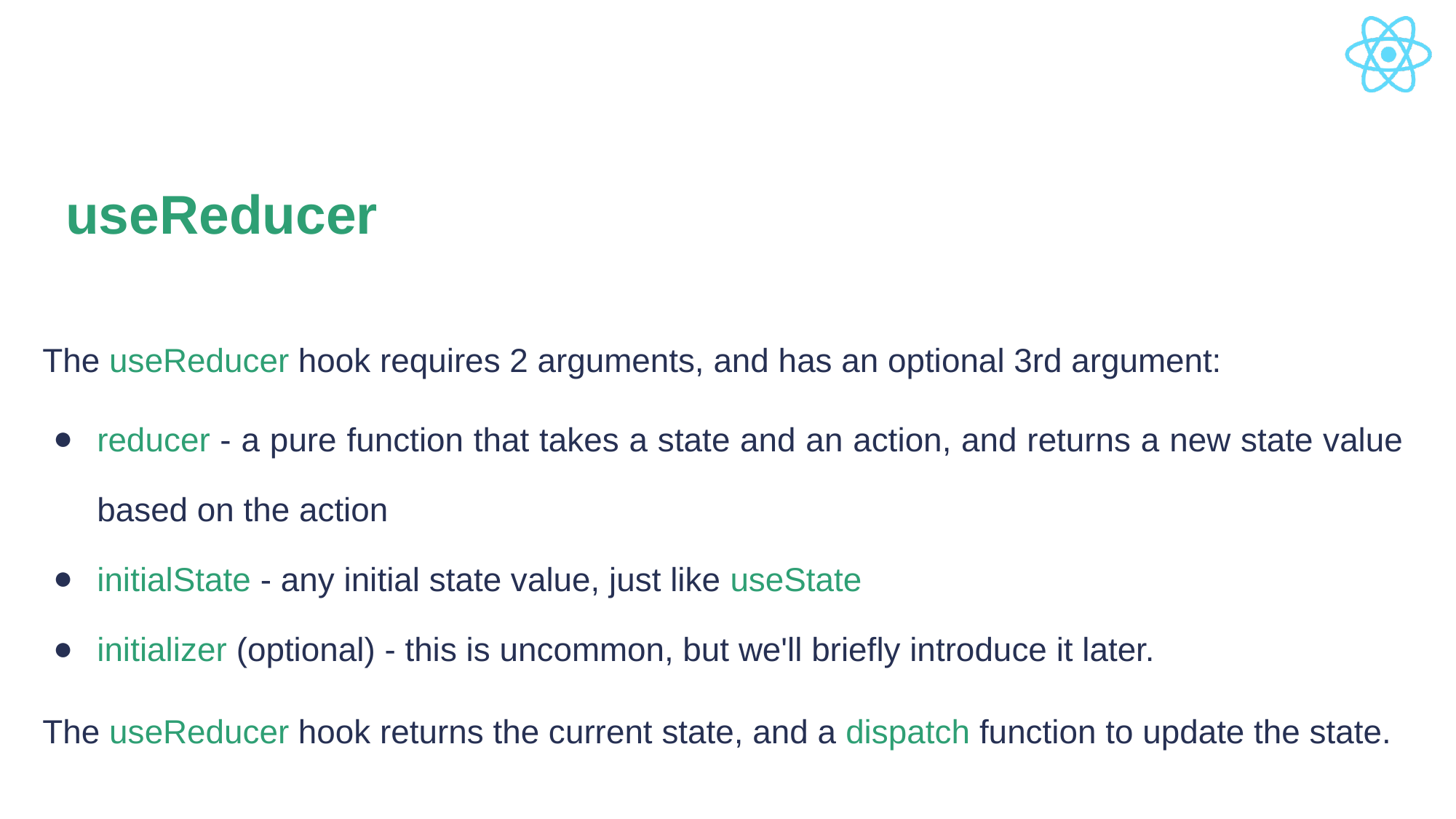

# useReducer
The useReducer hook requires 2 arguments, and has an optional 3rd argument:
reducer - a pure function that takes a state and an action, and returns a new state value based on the action
initialState - any initial state value, just like useState
initializer (optional) - this is uncommon, but we'll briefly introduce it later.
The useReducer hook returns the current state, and a dispatch function to update the state.